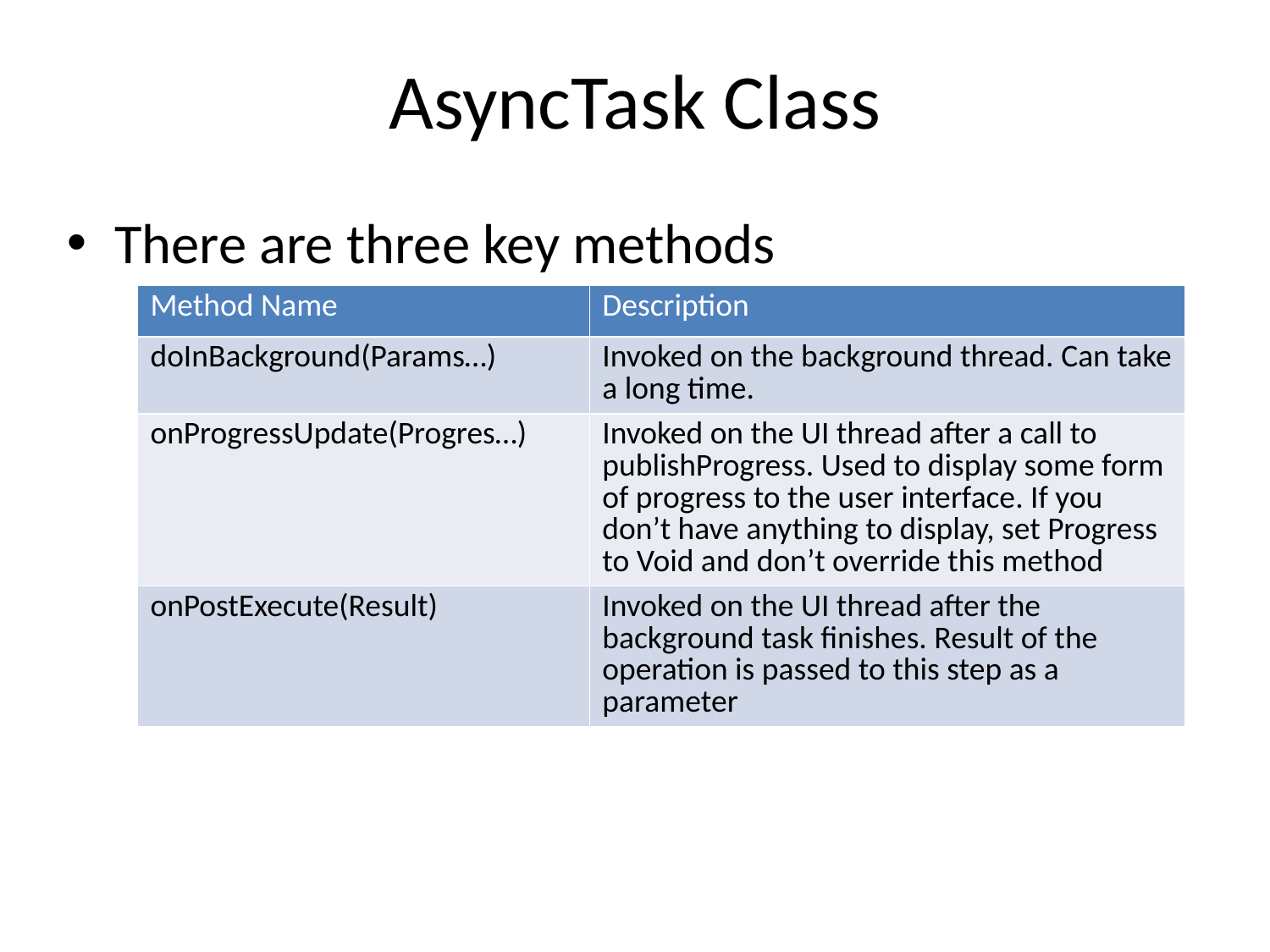

# AsyncTask Class
There are three key methods

| Method Name | Description |
| --- | --- |
| doInBackground(Params…) | Invoked on the background thread. Can take a long time. |
| onProgressUpdate(Progres…) | Invoked on the UI thread after a call to publishProgress. Used to display some form of progress to the user interface. If you don’t have anything to display, set Progress to Void and don’t override this method |
| onPostExecute(Result) | Invoked on the UI thread after the background task finishes. Result of the operation is passed to this step as a parameter |